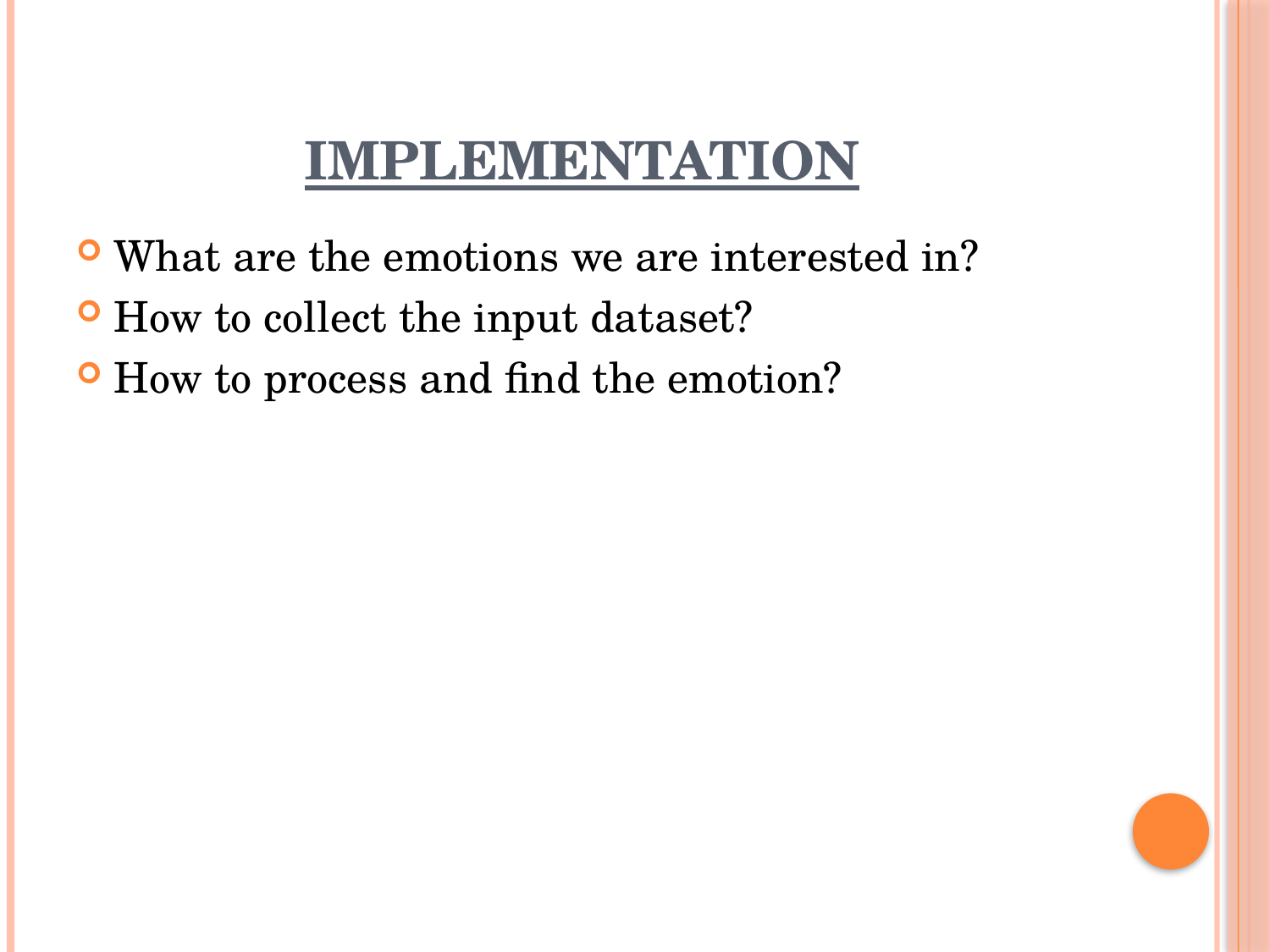

# IMPLEMENTATION
What are the emotions we are interested in?
How to collect the input dataset?
How to process and find the emotion?